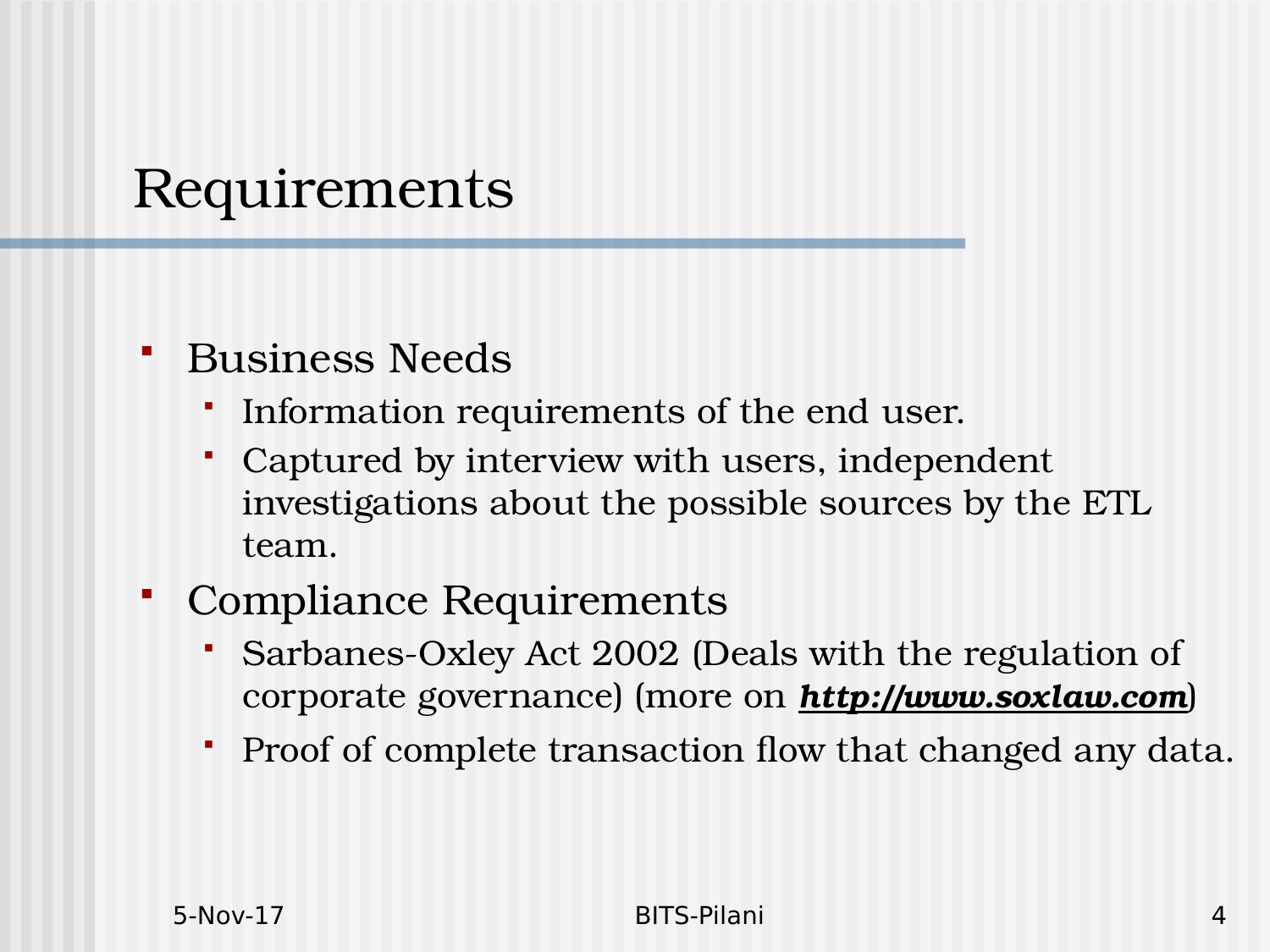

# Requirements

Business Needs
Information requirements of the end user.
Captured by interview with users, independent investigations about the possible sources by the ETL team.
Compliance Requirements
Sarbanes-Oxley Act 2002 (Deals with the regulation of corporate governance) (more on http://www.soxlaw.com)
Proof of complete transaction flow that changed any data.
5-Nov-17
BITS-Pilani
4